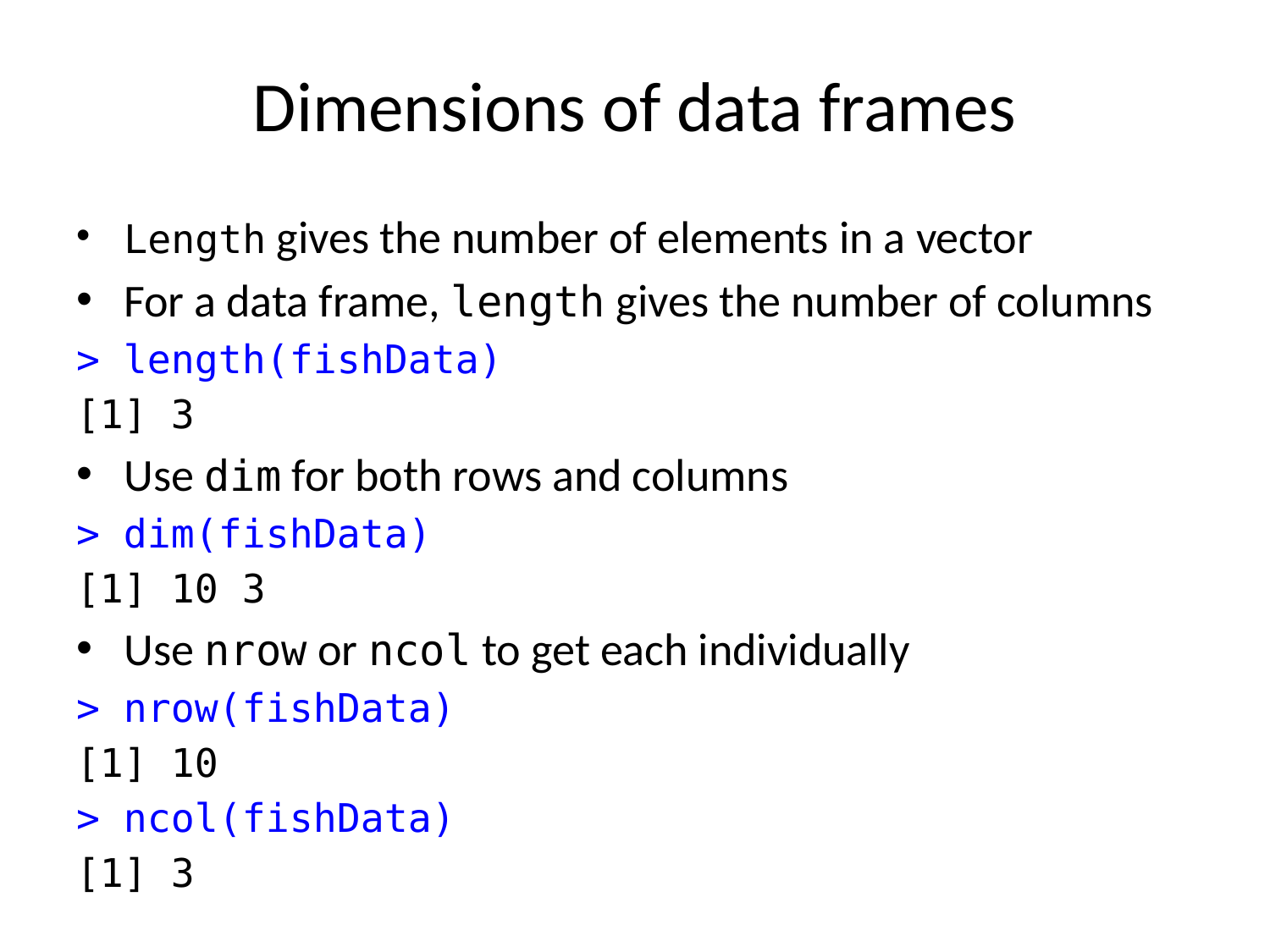

# Dimensions of data frames
Length gives the number of elements in a vector
For a data frame, length gives the number of columns
> length(fishData)
[1] 3
Use dim for both rows and columns
> dim(fishData)
[1] 10 3
Use nrow or ncol to get each individually
> nrow(fishData)
[1] 10
> ncol(fishData)
[1] 3